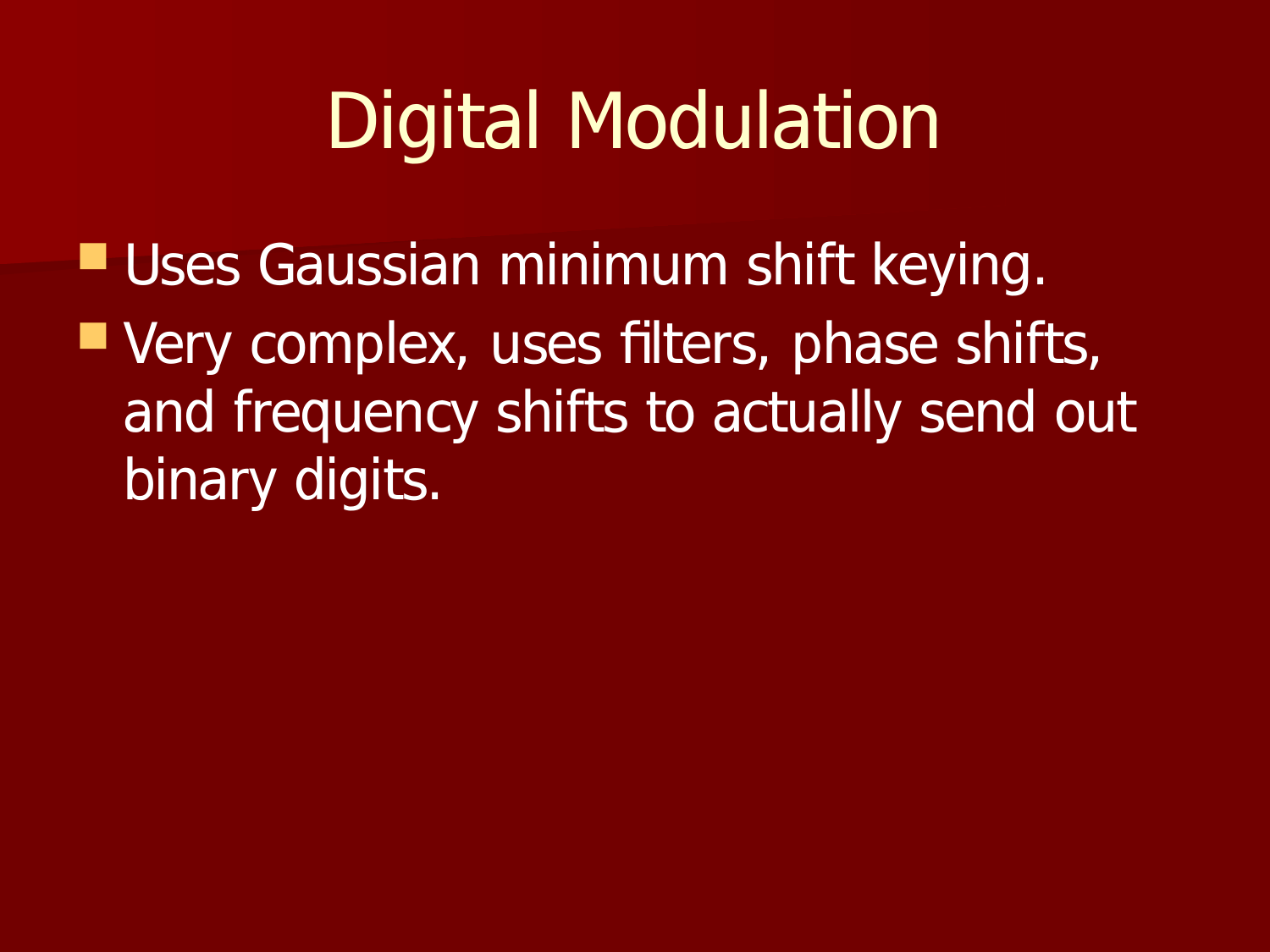

# Digital Modulation
Uses Gaussian minimum shift keying.
Very complex, uses filters, phase shifts, and frequency shifts to actually send out binary digits.